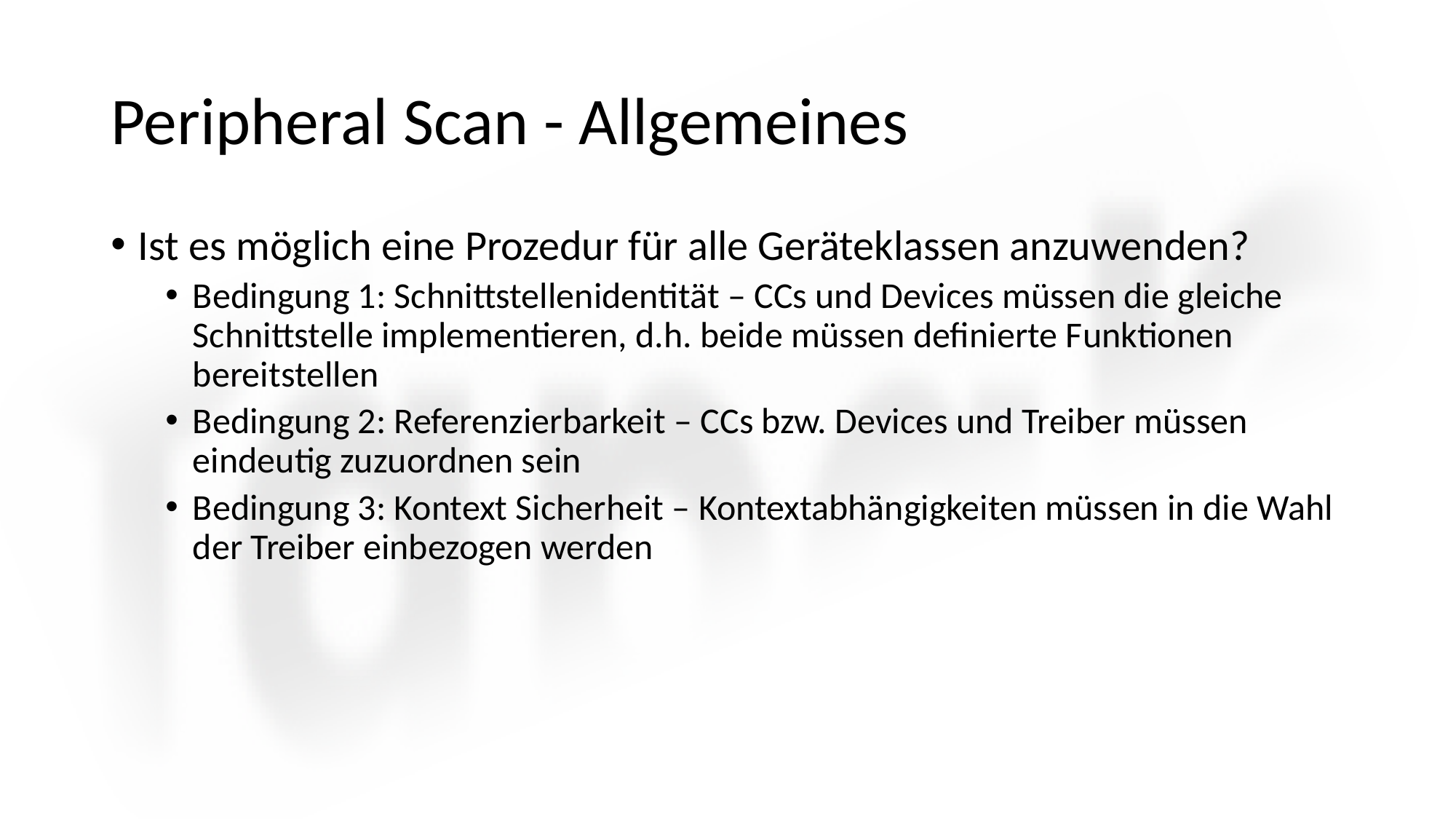

# Peripheral Scan - Allgemeines
Ist es möglich eine Prozedur für alle Geräteklassen anzuwenden?
Bedingung 1: Schnittstellenidentität – CCs und Devices müssen die gleiche Schnittstelle implementieren, d.h. beide müssen definierte Funktionen bereitstellen
Bedingung 2: Referenzierbarkeit – CCs bzw. Devices und Treiber müssen eindeutig zuzuordnen sein
Bedingung 3: Kontext Sicherheit – Kontextabhängigkeiten müssen in die Wahl der Treiber einbezogen werden